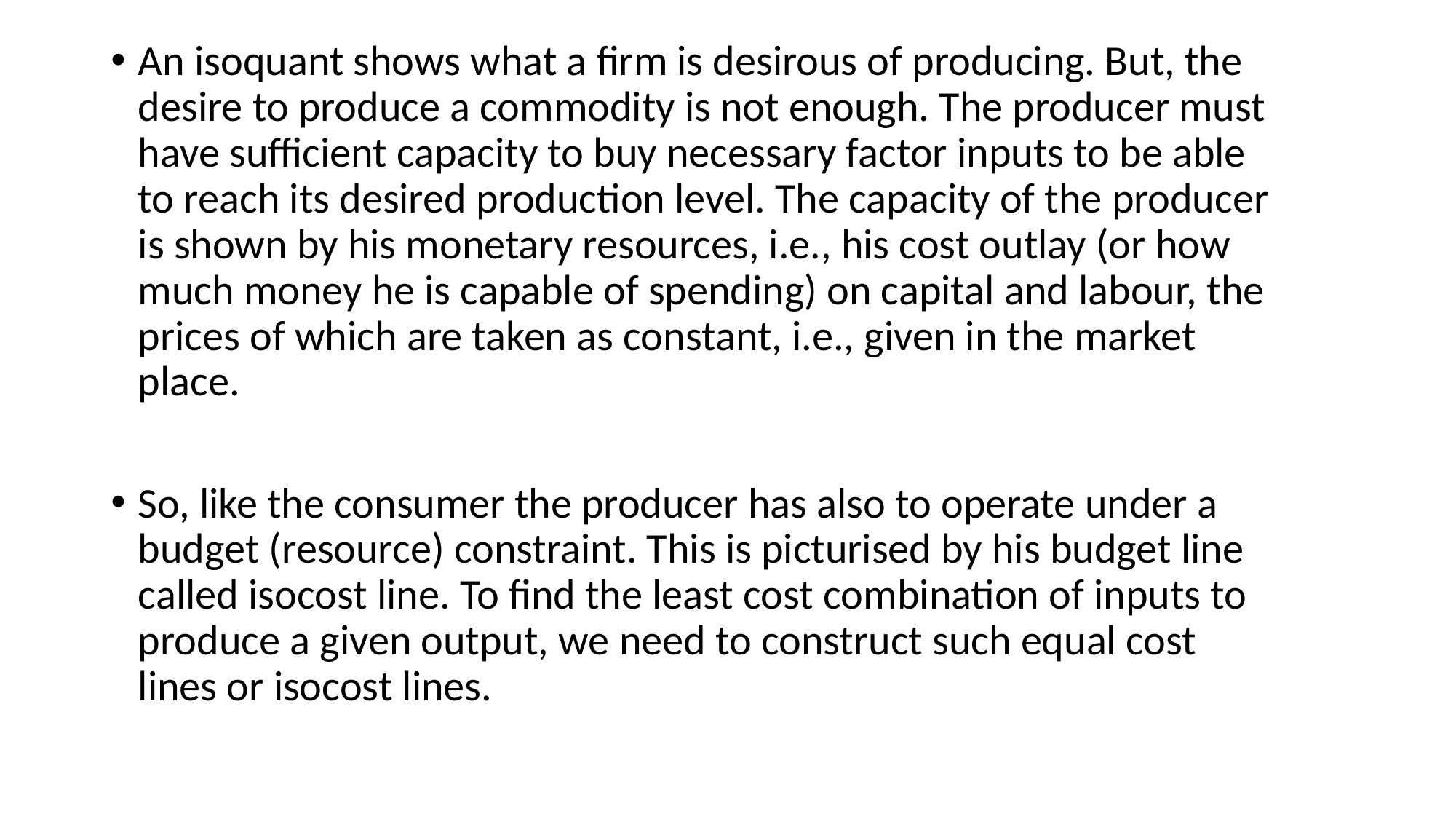

An isoquant shows what a firm is desirous of producing. But, the desire to produce a commodity is not enough. The producer must have sufficient capacity to buy necessary factor inputs to be able to reach its desired production level. The capacity of the producer is shown by his monetary resources, i.e., his cost outlay (or how much money he is capable of spending) on capital and labour, the prices of which are taken as constant, i.e., given in the market place.

So, like the consumer the producer has also to operate under a budget (resource) constraint. This is picturised by his budget line called isocost line. To find the least cost combination of inputs to produce a given output, we need to construct such equal cost lines or isocost lines.